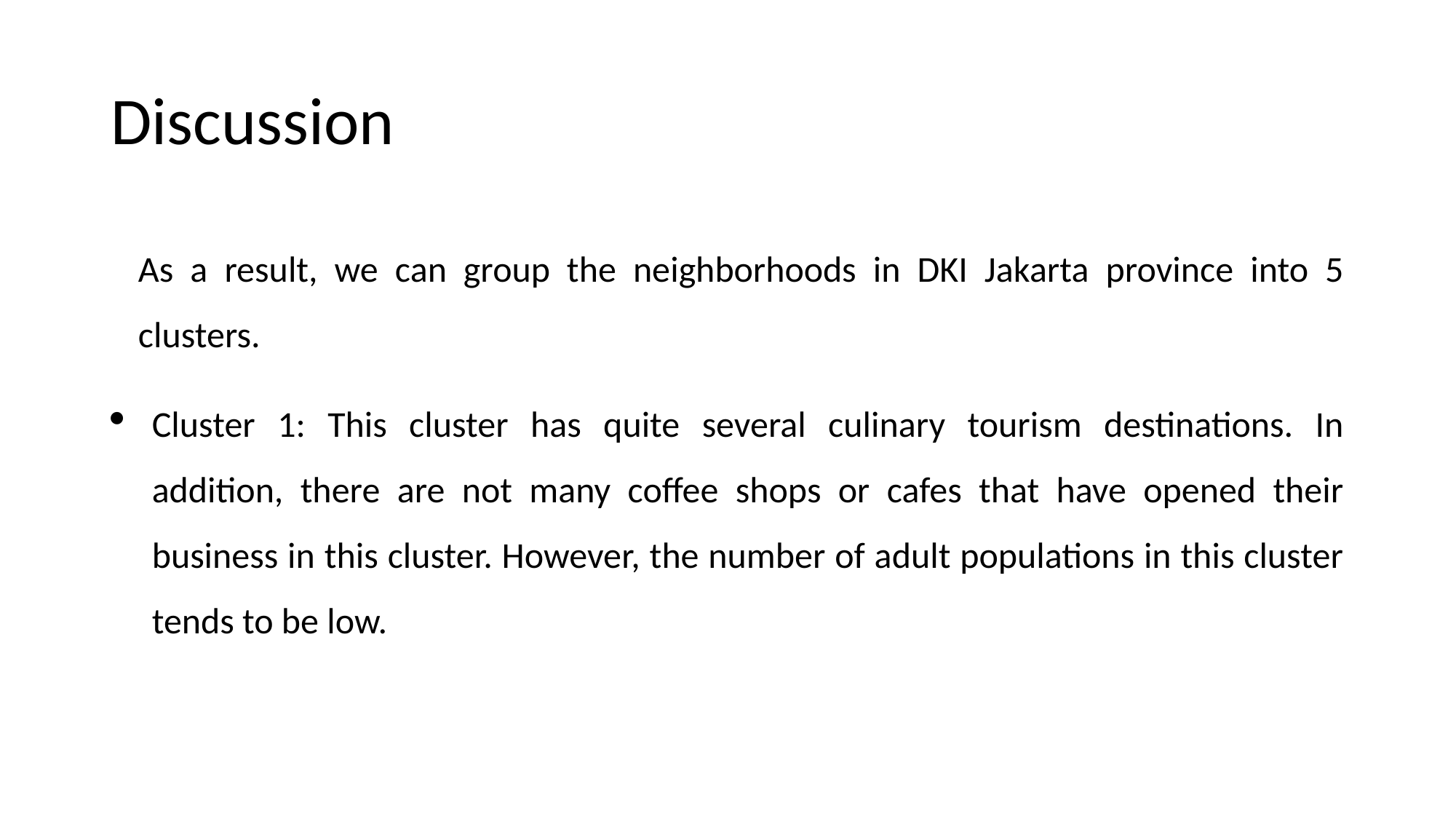

# Discussion
As a result, we can group the neighborhoods in DKI Jakarta province into 5 clusters.
Cluster 1: This cluster has quite several culinary tourism destinations. In addition, there are not many coffee shops or cafes that have opened their business in this cluster. However, the number of adult populations in this cluster tends to be low.